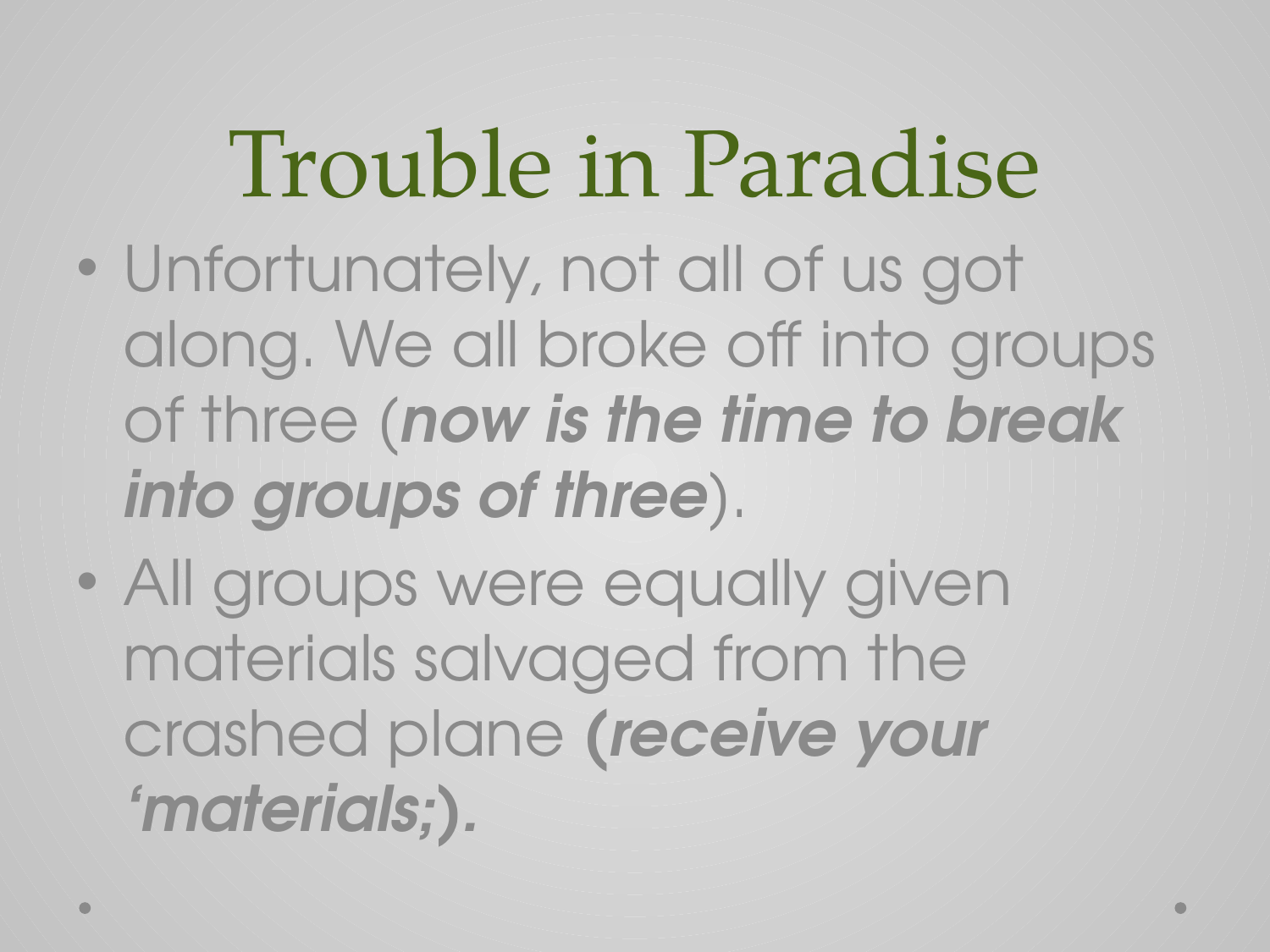

# Trouble in Paradise
Unfortunately, not all of us got along. We all broke off into groups of three (now is the time to break into groups of three).
All groups were equally given materials salvaged from the crashed plane (receive your ‘materials;).